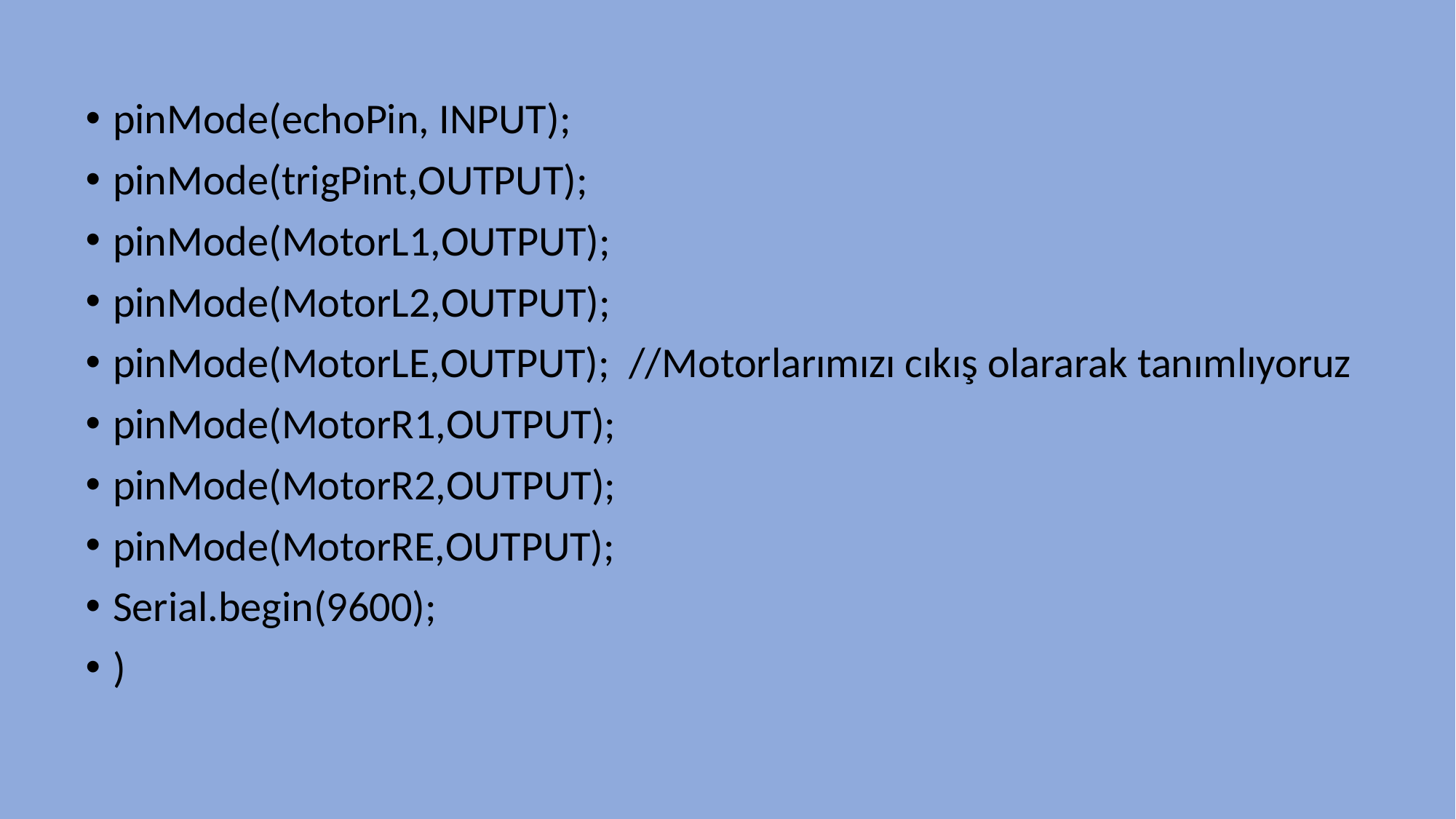

#
pinMode(echoPin, INPUT);
pinMode(trigPint,OUTPUT);
pinMode(MotorL1,OUTPUT);
pinMode(MotorL2,OUTPUT);
pinMode(MotorLE,OUTPUT);  //Motorlarımızı cıkış olararak tanımlıyoruz
pinMode(MotorR1,OUTPUT);
pinMode(MotorR2,OUTPUT);
pinMode(MotorRE,OUTPUT);
Serial.begin(9600);
)